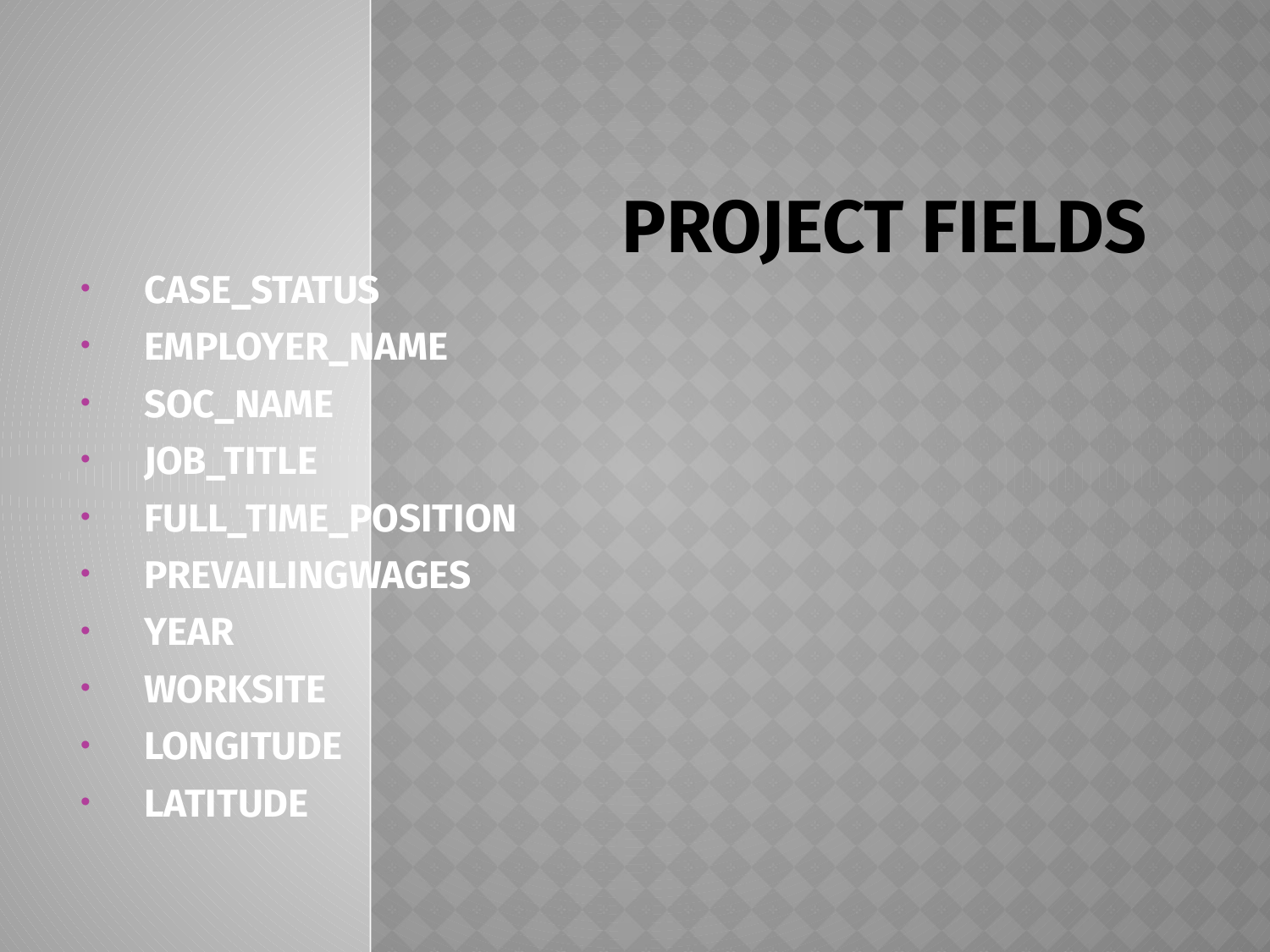

# PROJECT FIELDS
CASE_STATUS
EMPLOYER_NAME
SOC_NAME
JOB_TITLE
FULL_TIME_POSITION
PREVAILINGWAGES
YEAR
WORKSITE
LONGITUDE
LATITUDE